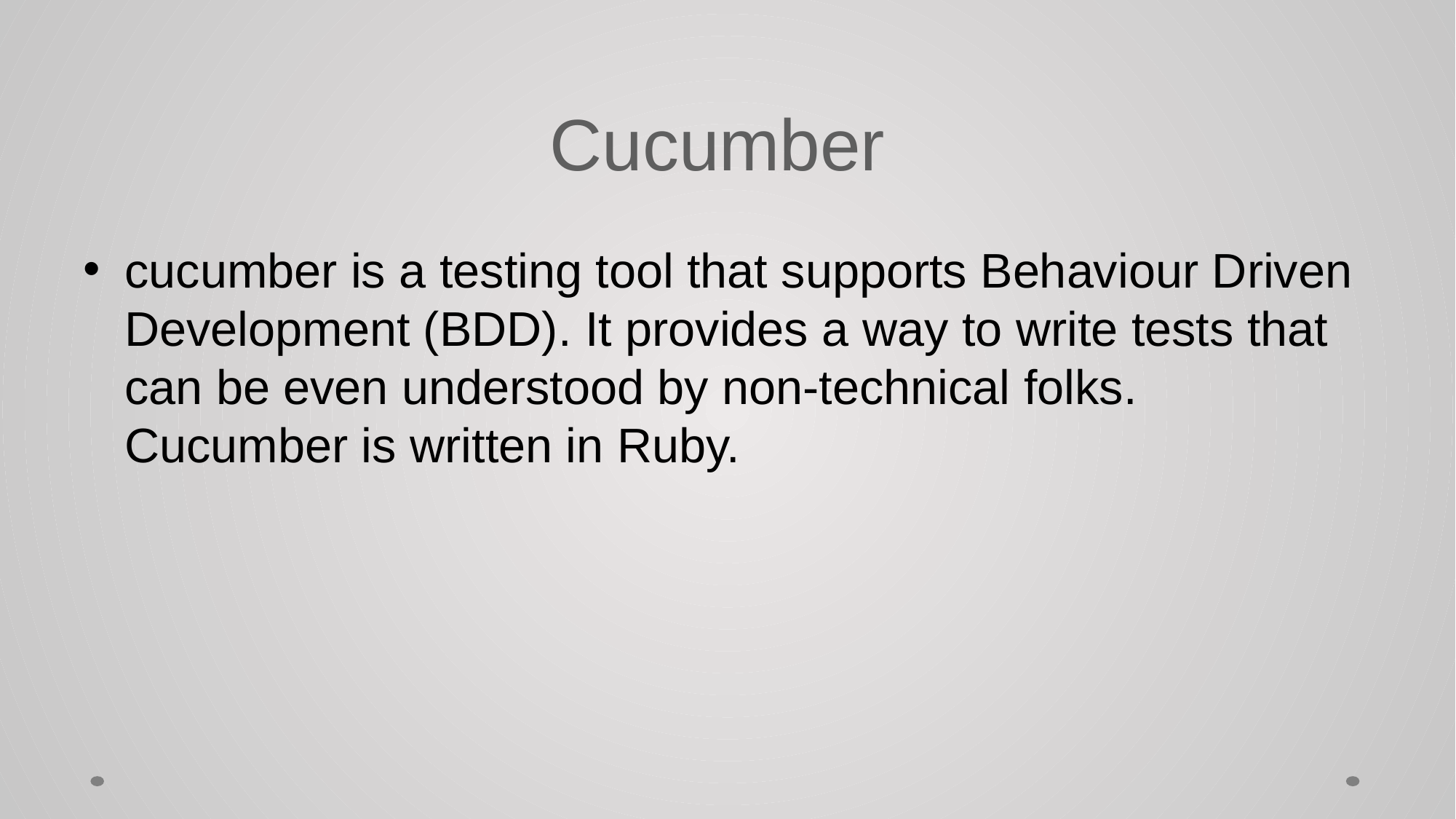

# Cucumber
cucumber is a testing tool that supports Behaviour Driven Development (BDD). It provides a way to write tests that can be even understood by non-technical folks. Cucumber is written in Ruby.